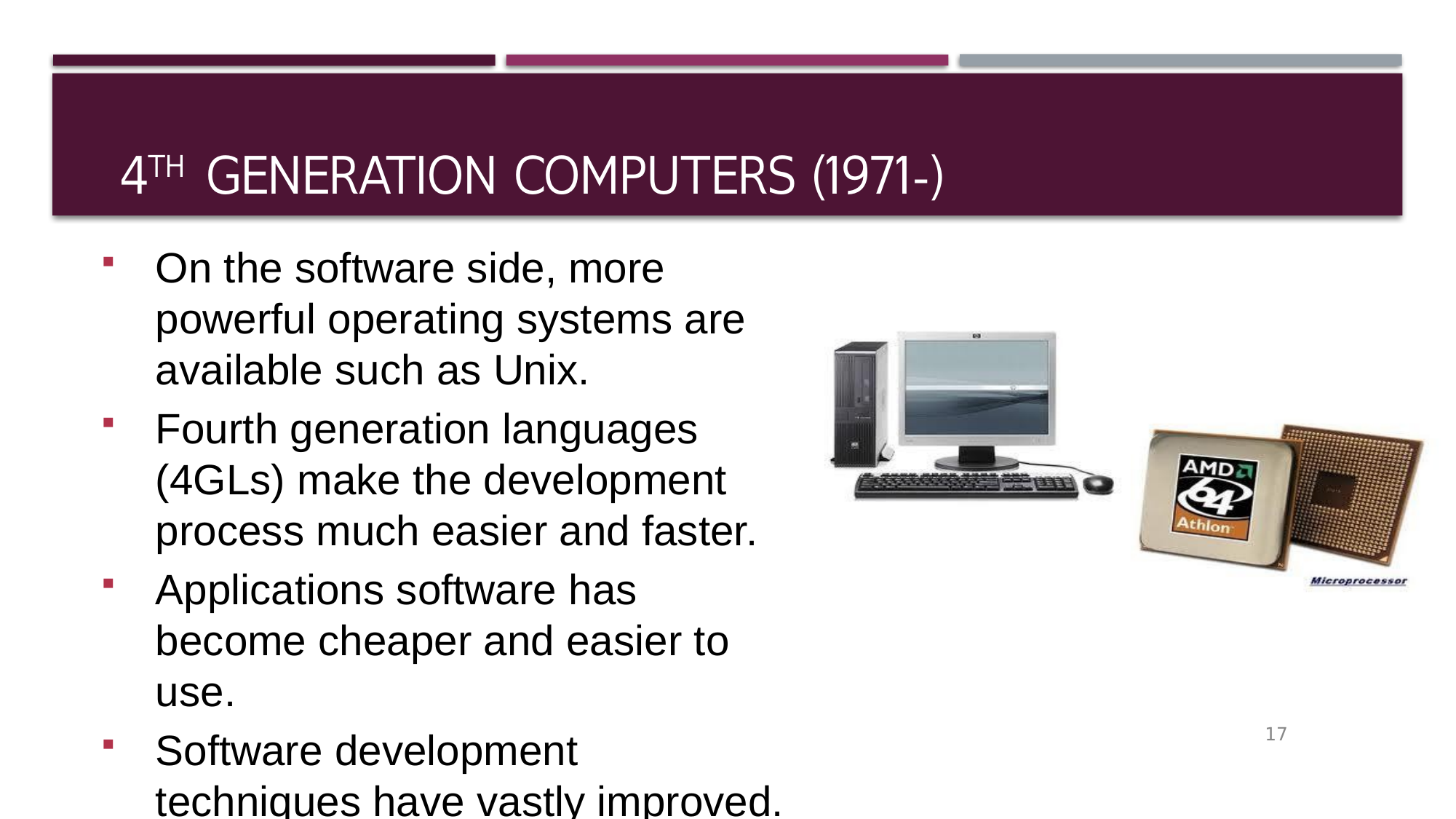

4th 	Generation Computers (1971-)
On the software side, more powerful operating systems are  available such as Unix.
Fourth generation languages (4GLs) make the development process much easier and faster.
Applications software has become cheaper and easier to  use.
Software development techniques have vastly improved.

17